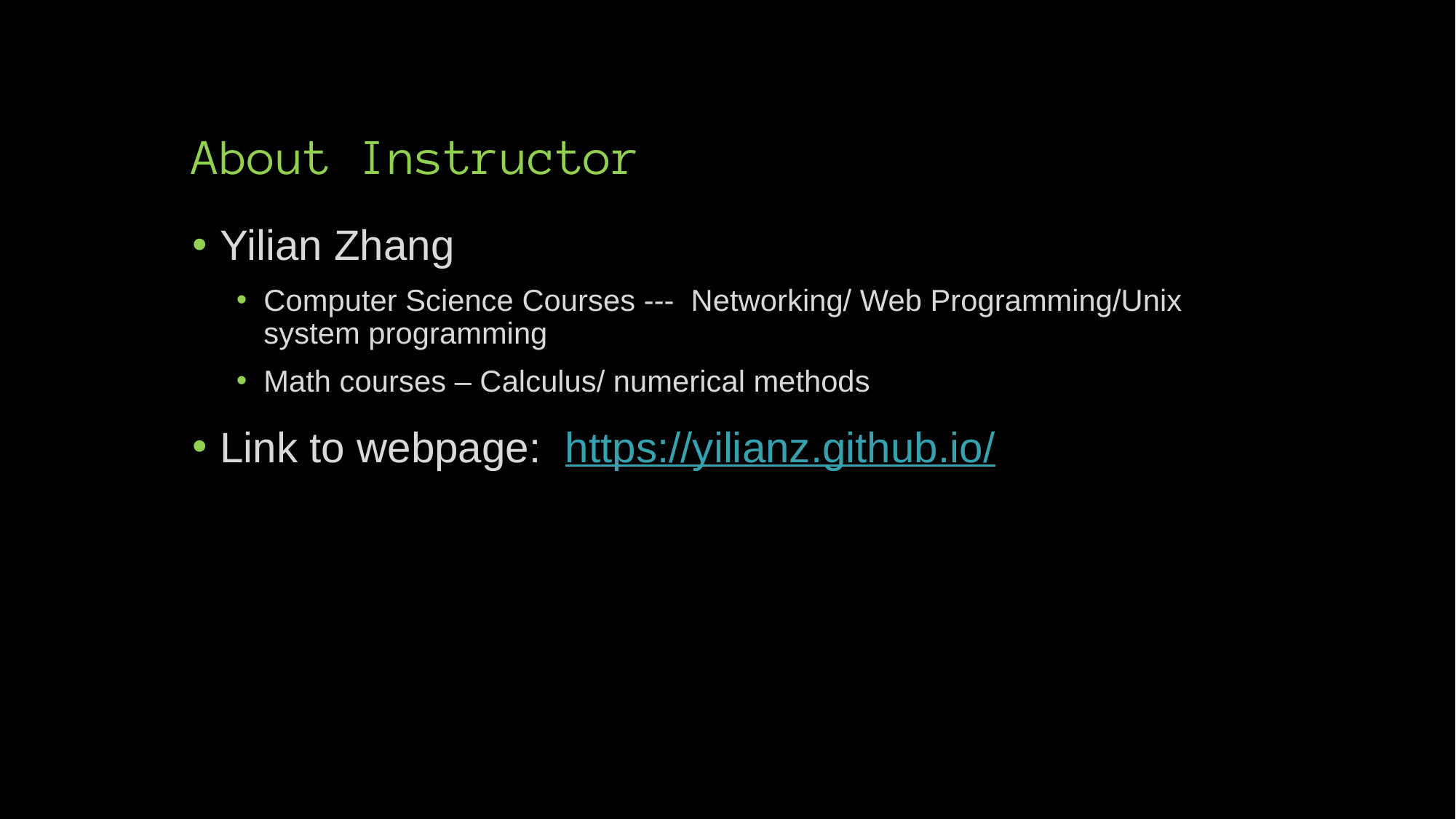

# About Instructor
Yilian Zhang
Computer Science Courses ---  Networking/ Web Programming/Unix system programming
Math courses – Calculus/ numerical methods
Link to webpage:  https://yilianz.github.io/